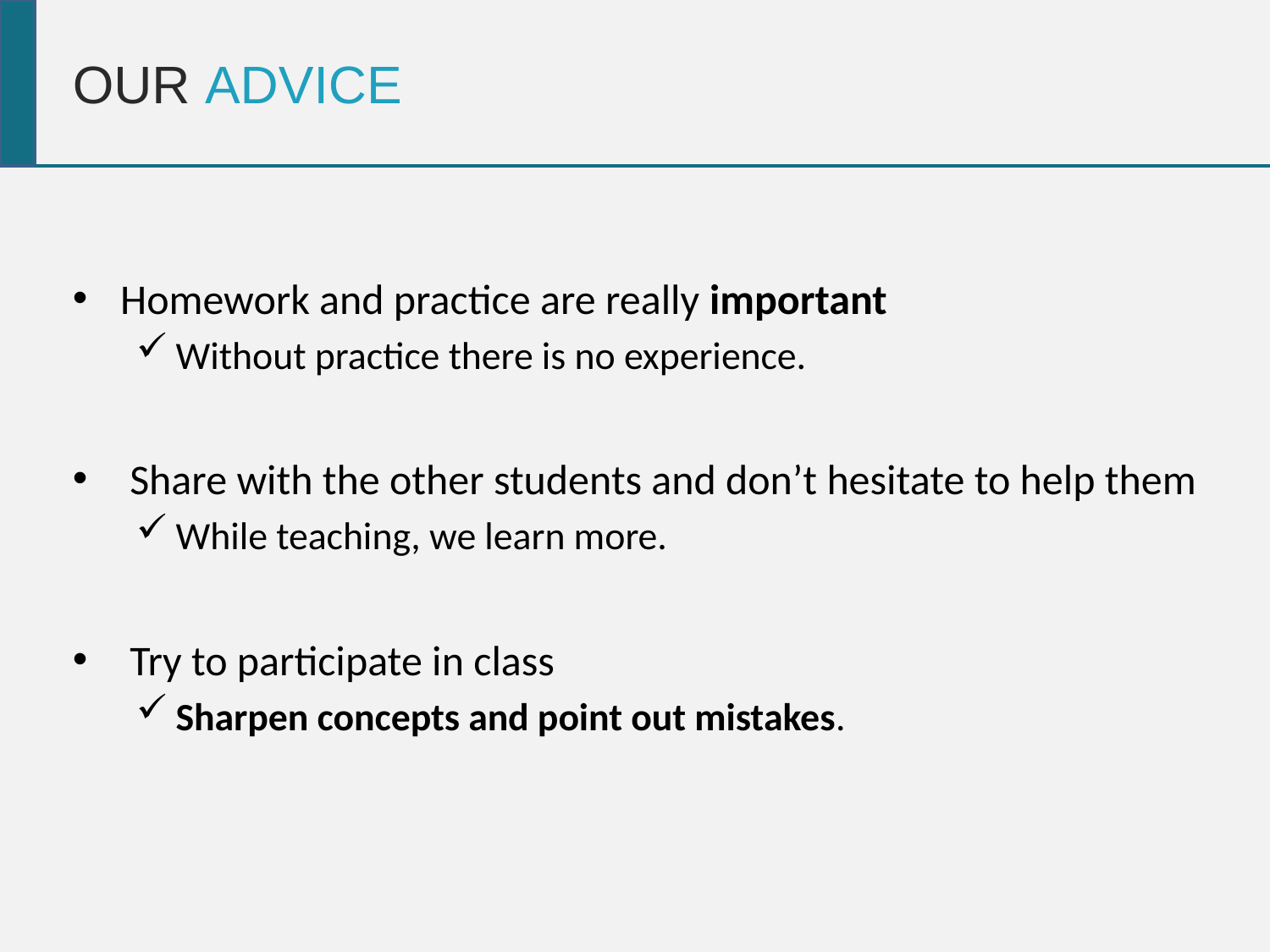

OUR ADVICE

Homework and practice are really important
Without practice there is no experience.

 Share with the other students and don’t hesitate to help them
While teaching, we learn more.

 Try to participate in class
Sharpen concepts and point out mistakes.